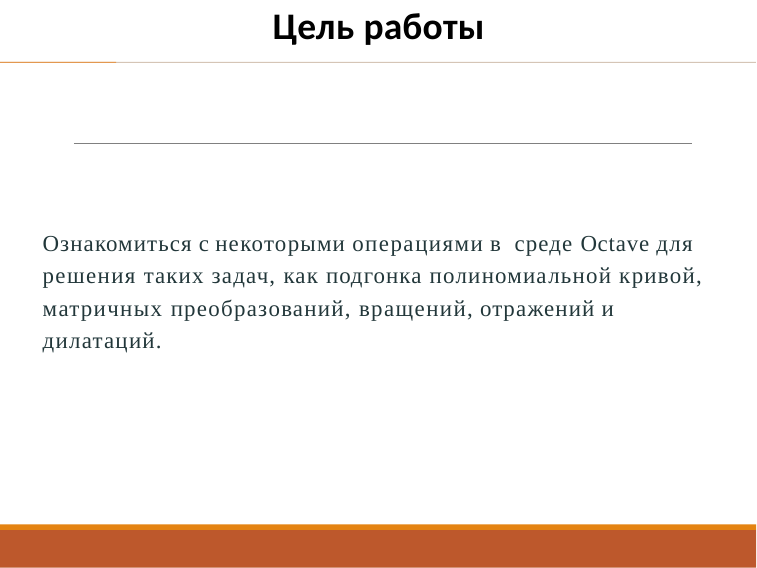

# Цель работы

Ознакомиться с некоторыми операциями в  среде Octave для решения таких задач, как подгонка полиномиальной кривой, матричных преобразований, вращений, отражений и дилатаций.